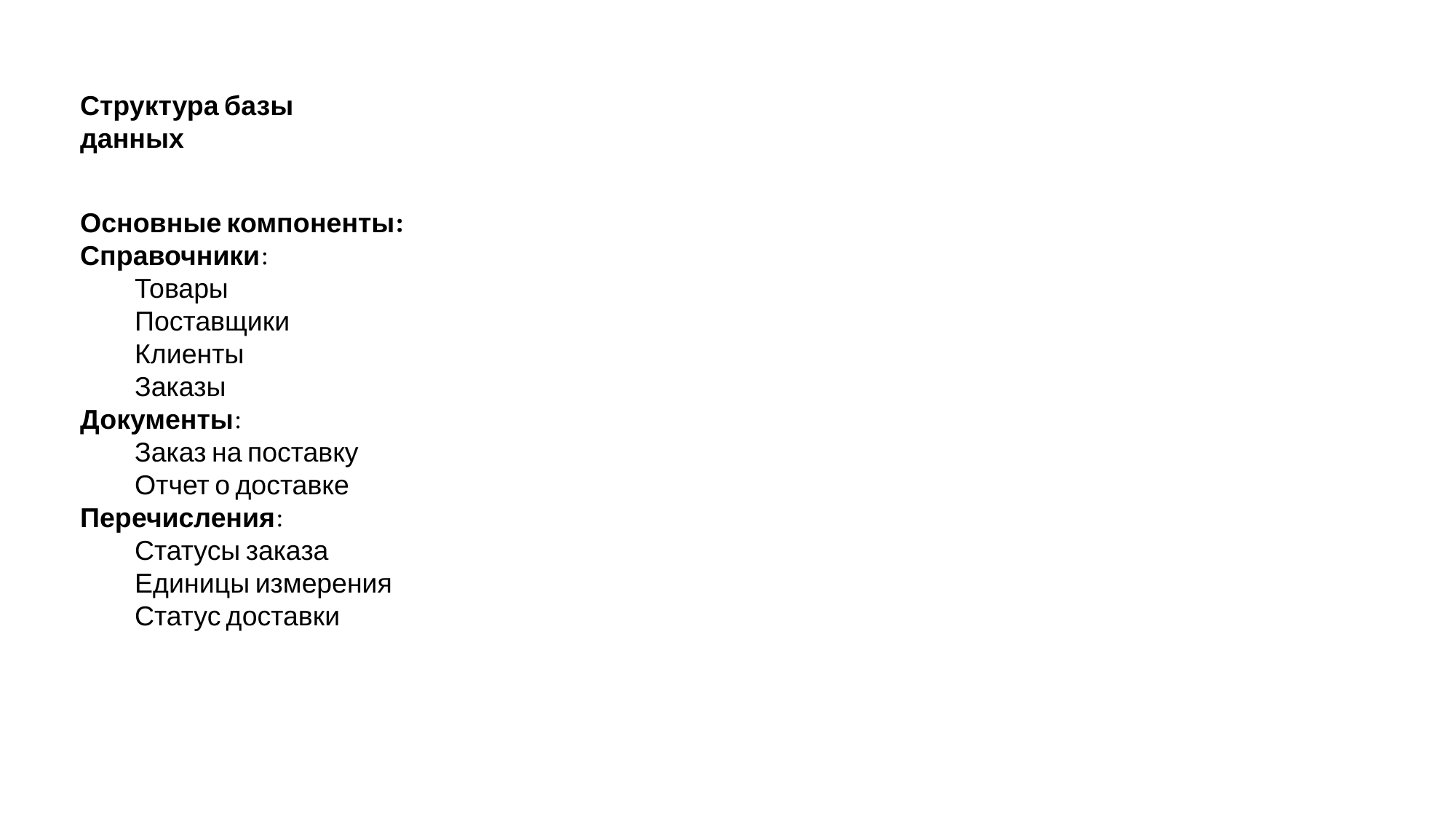

Структура базы данных
Основные компоненты:
Справочники:
Товары
Поставщики
Клиенты
Заказы
Документы:
Заказ на поставку
Отчет о доставке
Перечисления:
Статусы заказа
Единицы измерения
Статус доставки